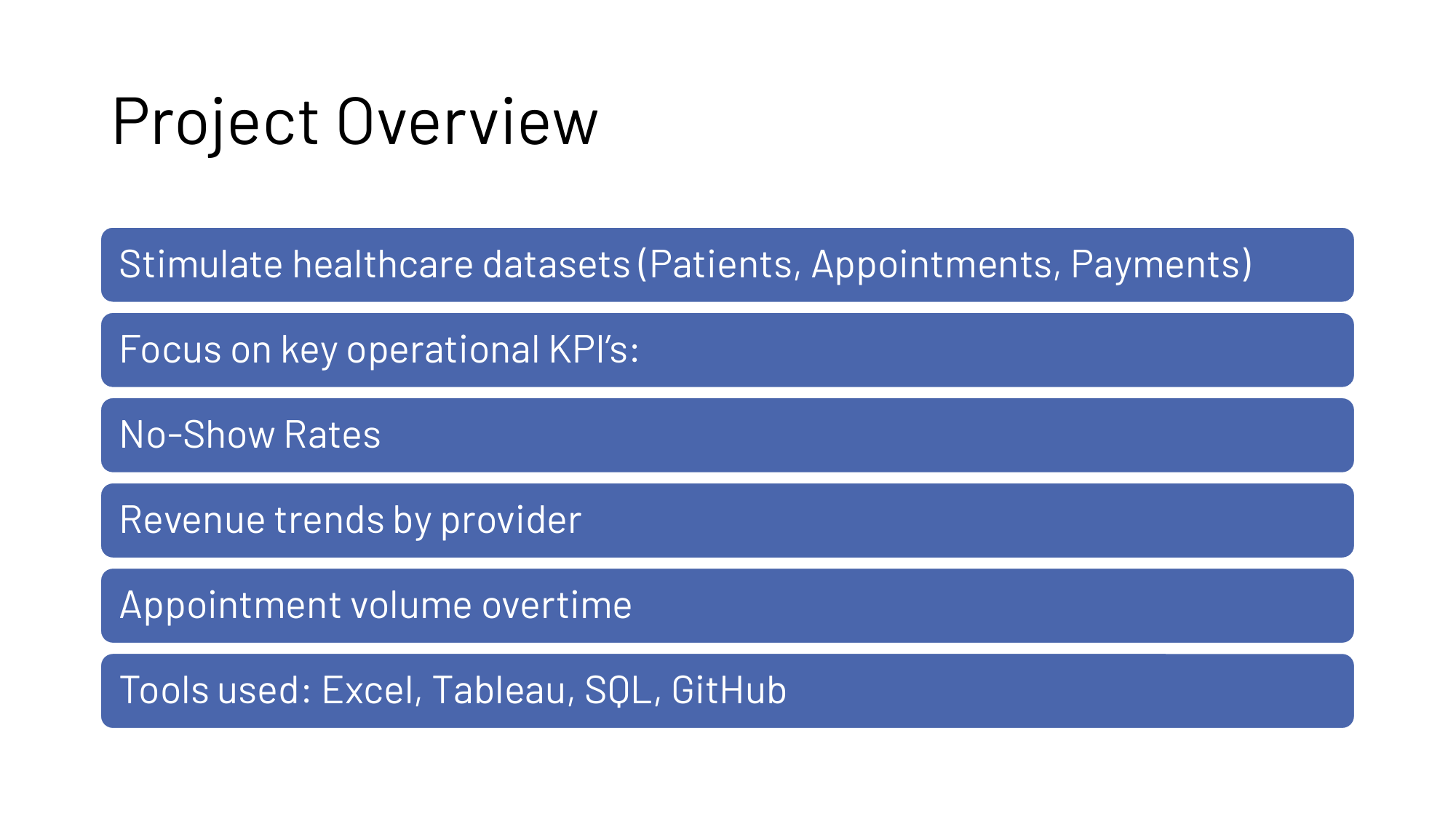

# Project Overview
Stimulate healthcare datasets (Patients, Appointments, Payments)
Focus on key operational KPI’s:
No-Show Rates
Revenue trends by provider
Appointment volume overtime
Tools used: Excel, Tableau, SQL, GitHub